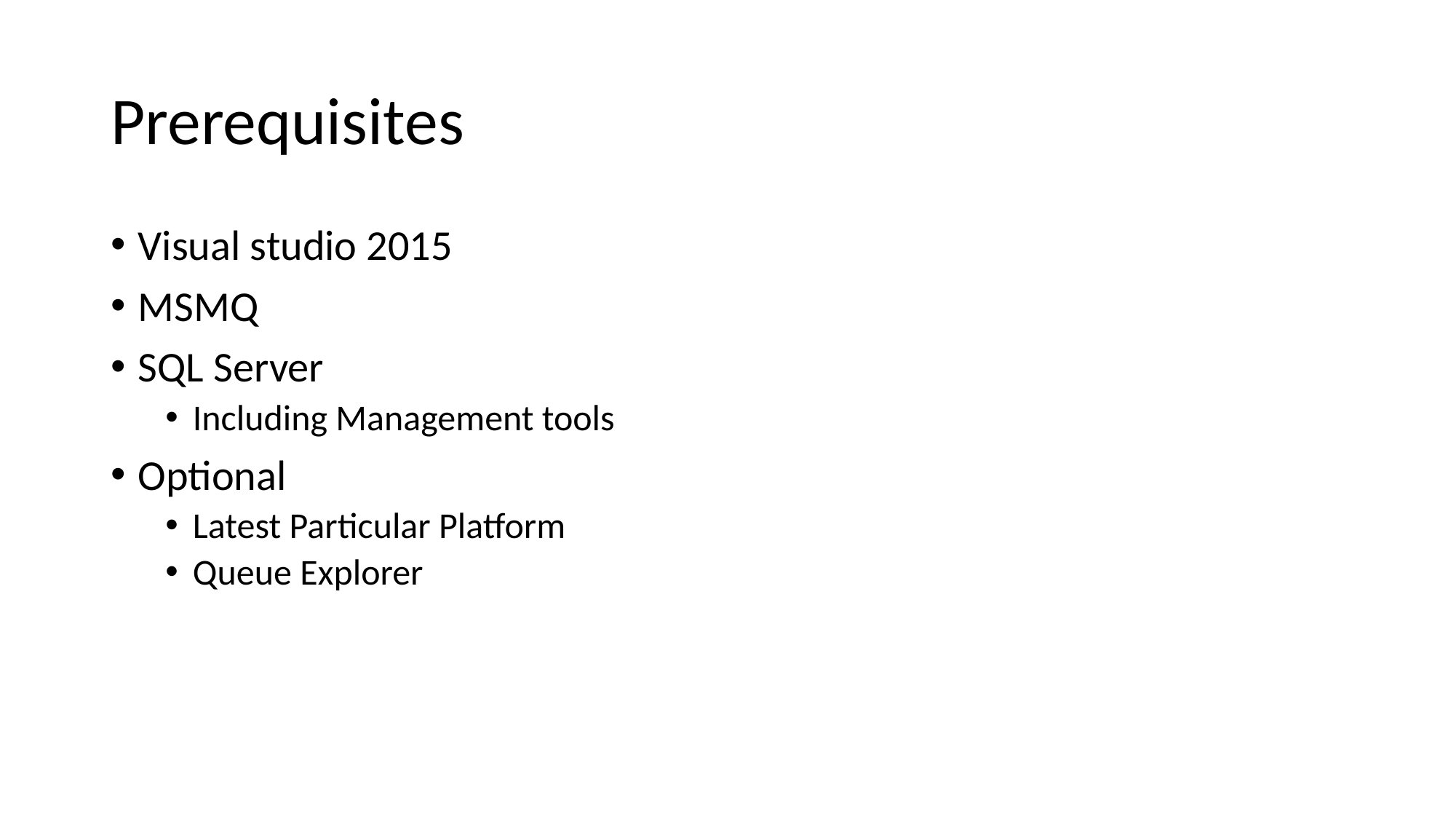

# Prerequisites
Visual studio 2015
MSMQ
SQL Server
Including Management tools
Optional
Latest Particular Platform
Queue Explorer